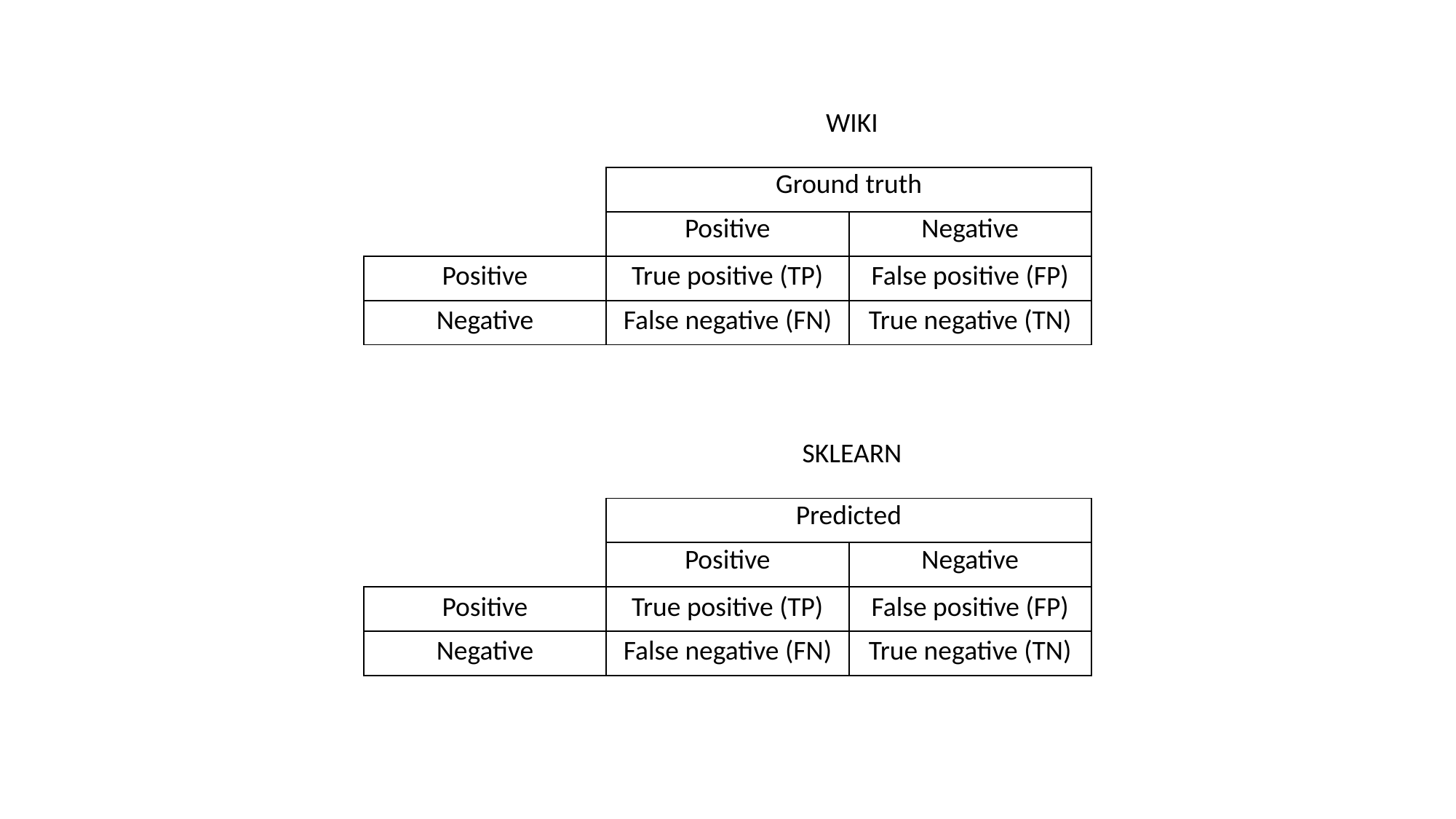

WIKI
|  | Ground truth |  |
| --- | --- | --- |
|  | Positive | Negative |
| Positive | True positive (TP) | False positive (FP) |
| Negative | False negative (FN) | True negative (TN) |
SKLEARN
|  | Predicted |  |
| --- | --- | --- |
|  | Positive | Negative |
| Positive | True positive (TP) | False positive (FP) |
| Negative | False negative (FN) | True negative (TN) |